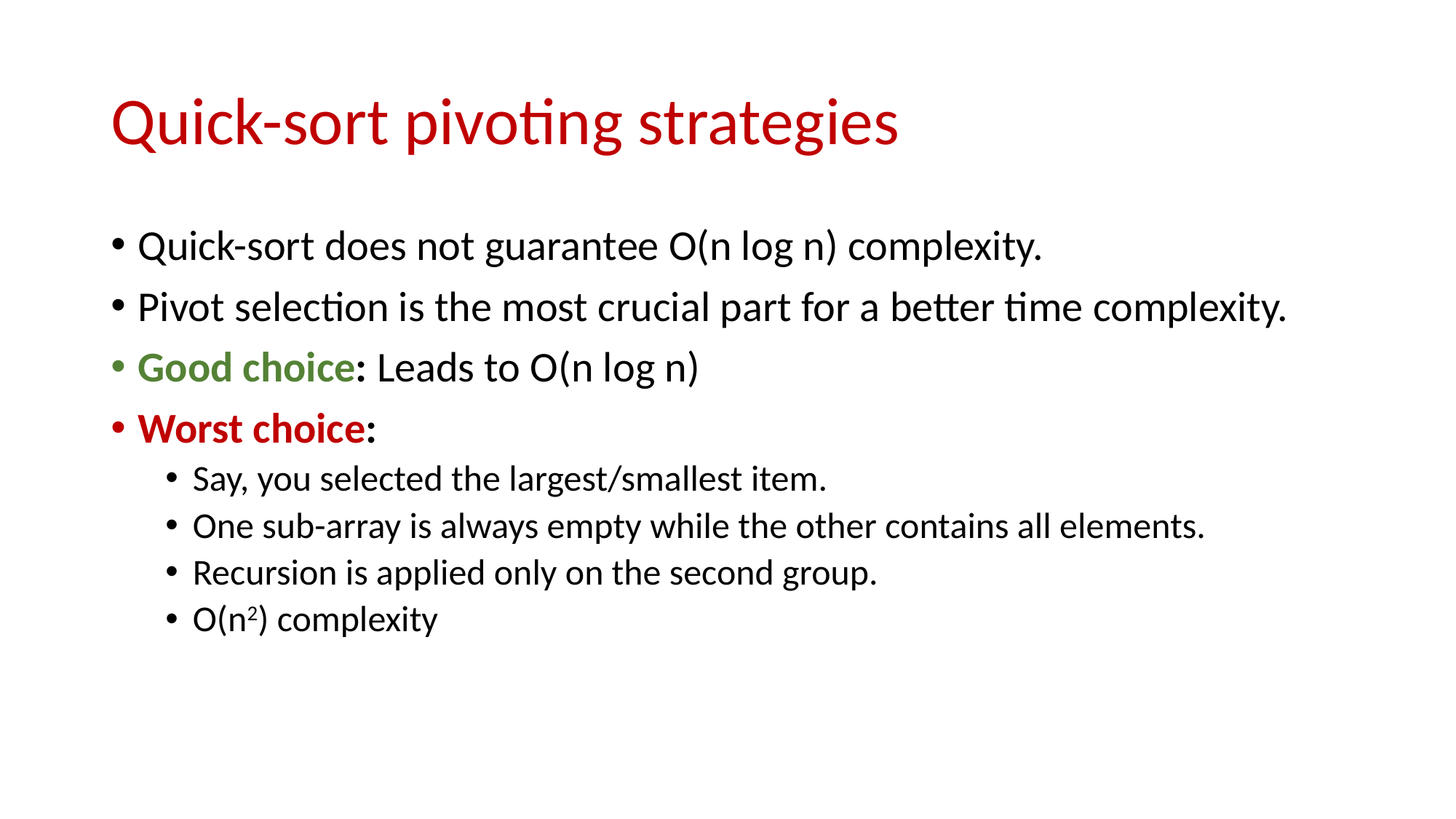

# Quick-sort pivoting strategies
Quick-sort does not guarantee O(n log n) complexity.
Pivot selection is the most crucial part for a better time complexity.
Good choice: Leads to O(n log n)
Worst choice:
Say, you selected the largest/smallest item.
One sub-array is always empty while the other contains all elements.
Recursion is applied only on the second group.
O(n2) complexity